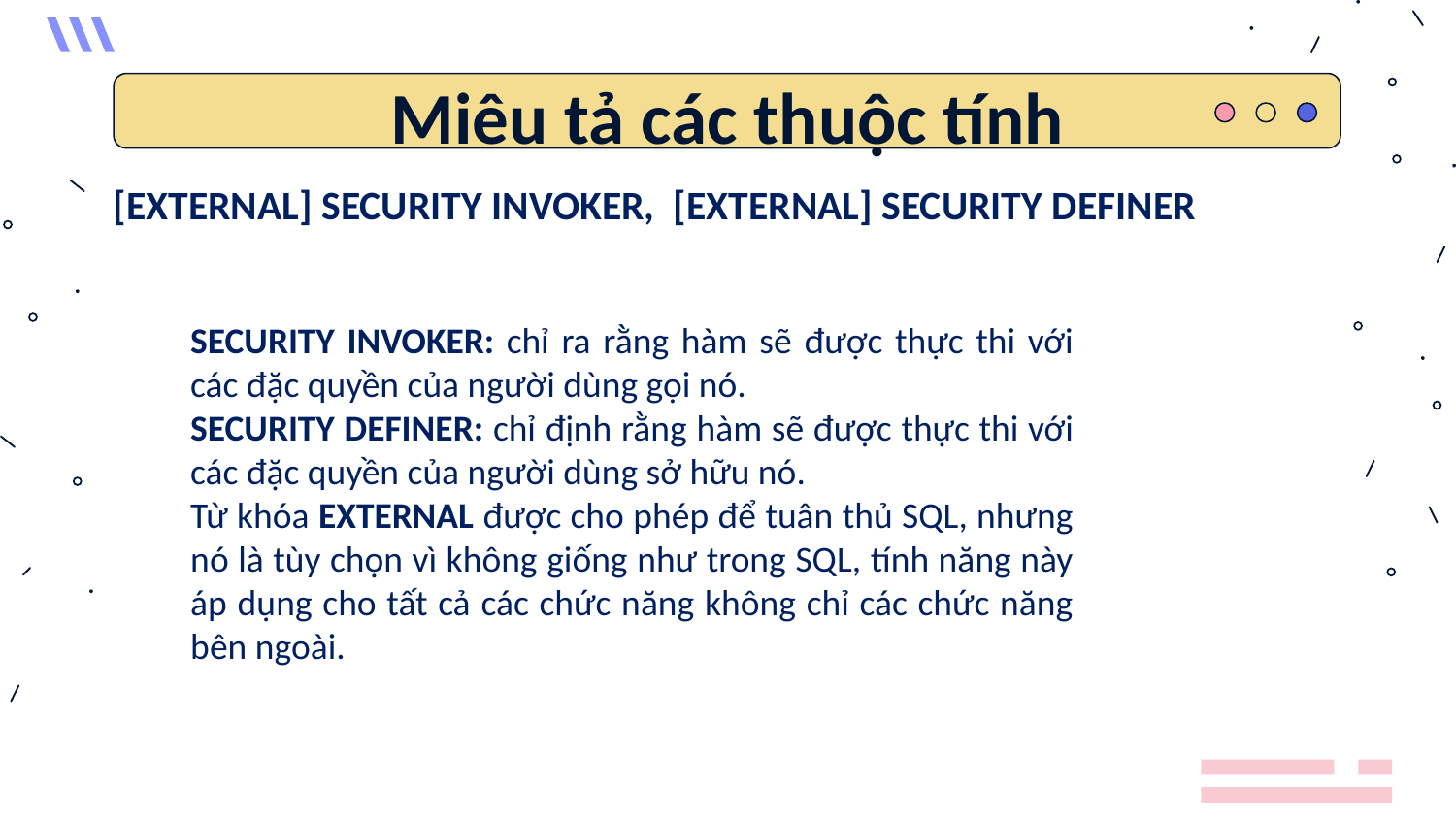

# Miêu tả các thuộc tính

[EXTERNAL] SECURITY INVOKER,  [EXTERNAL] SECURITY DEFINER
SECURITY INVOKER: chỉ ra rằng hàm sẽ được thực thi với các đặc quyền của người dùng gọi nó.
SECURITY DEFINER: chỉ định rằng hàm sẽ được thực thi với các đặc quyền của người dùng sở hữu nó.
Từ khóa EXTERNAL được cho phép để tuân thủ SQL, nhưng nó là tùy chọn vì không giống như trong SQL, tính năng này áp dụng cho tất cả các chức năng không chỉ các chức năng bên ngoài.